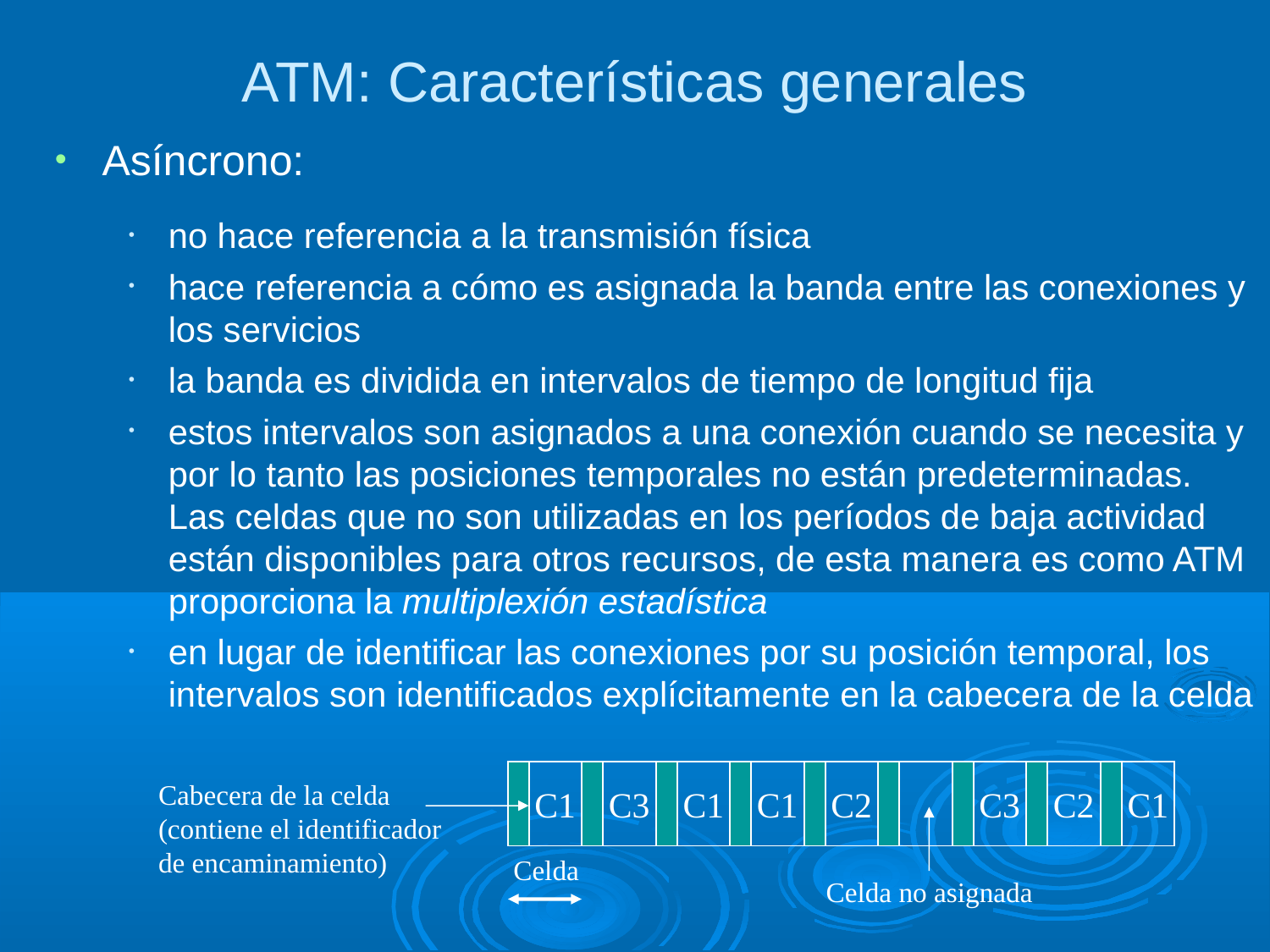

ATM: Características generales
Asíncrono:

no hace referencia a la transmisión física
hace referencia a cómo es asignada la banda entre las conexiones y los servicios
la banda es dividida en intervalos de tiempo de longitud fija
estos intervalos son asignados a una conexión cuando se necesita y por lo tanto las posiciones temporales no están predeterminadas. Las celdas que no son utilizadas en los períodos de baja actividad están disponibles para otros recursos, de esta manera es como ATM proporciona la multiplexión estadística
en lugar de identificar las conexiones por su posición temporal, los intervalos son identificados explícitamente en la cabecera de la celda

C1

C3

C1

C1

C2

C3

C2

C1
Cabecera de la celda
(contiene el identificador de encaminamiento)

Celda
Celda no asignada